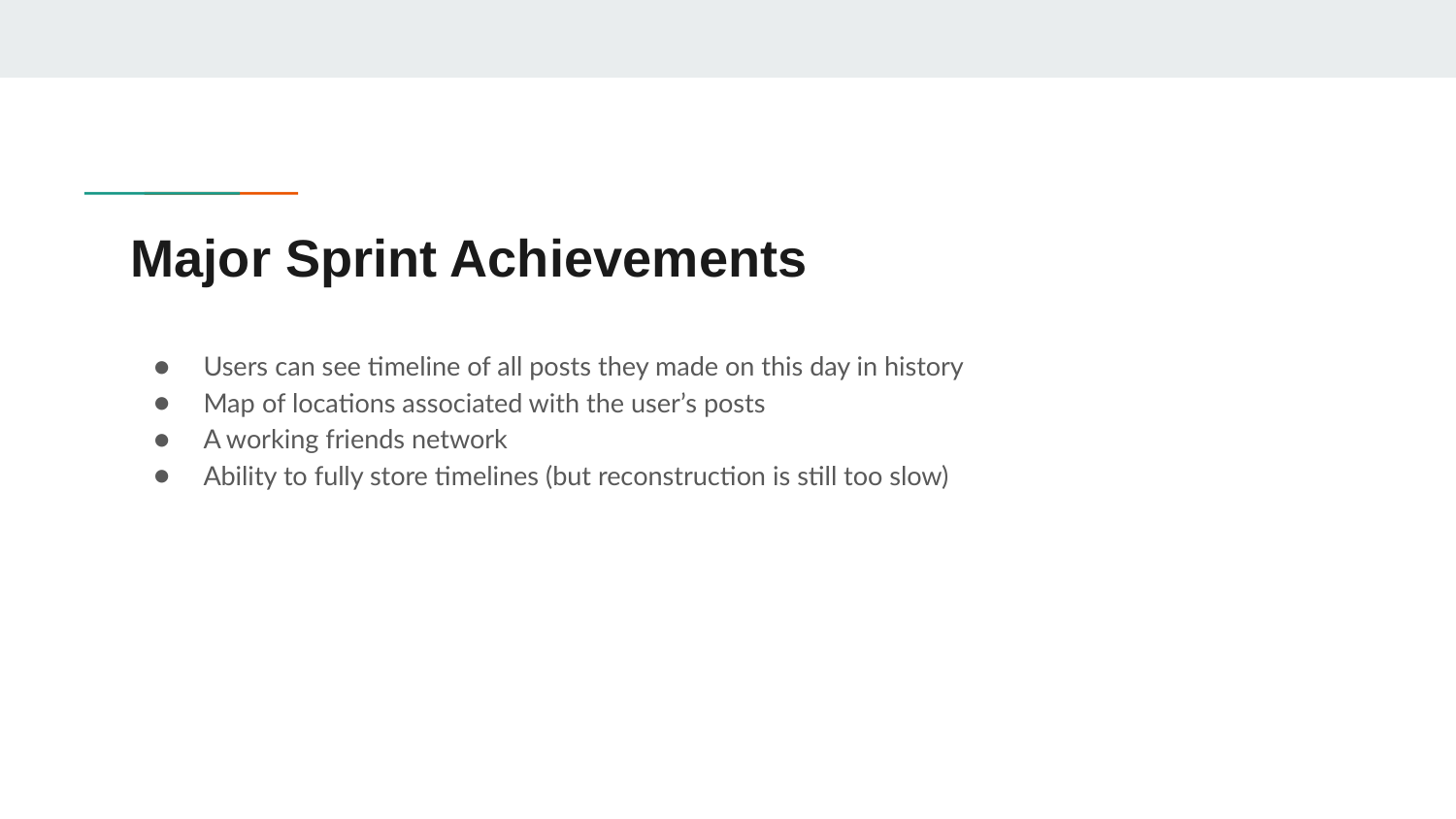

# Major Sprint Achievements
Users can see timeline of all posts they made on this day in history
Map of locations associated with the user’s posts
A working friends network
Ability to fully store timelines (but reconstruction is still too slow)